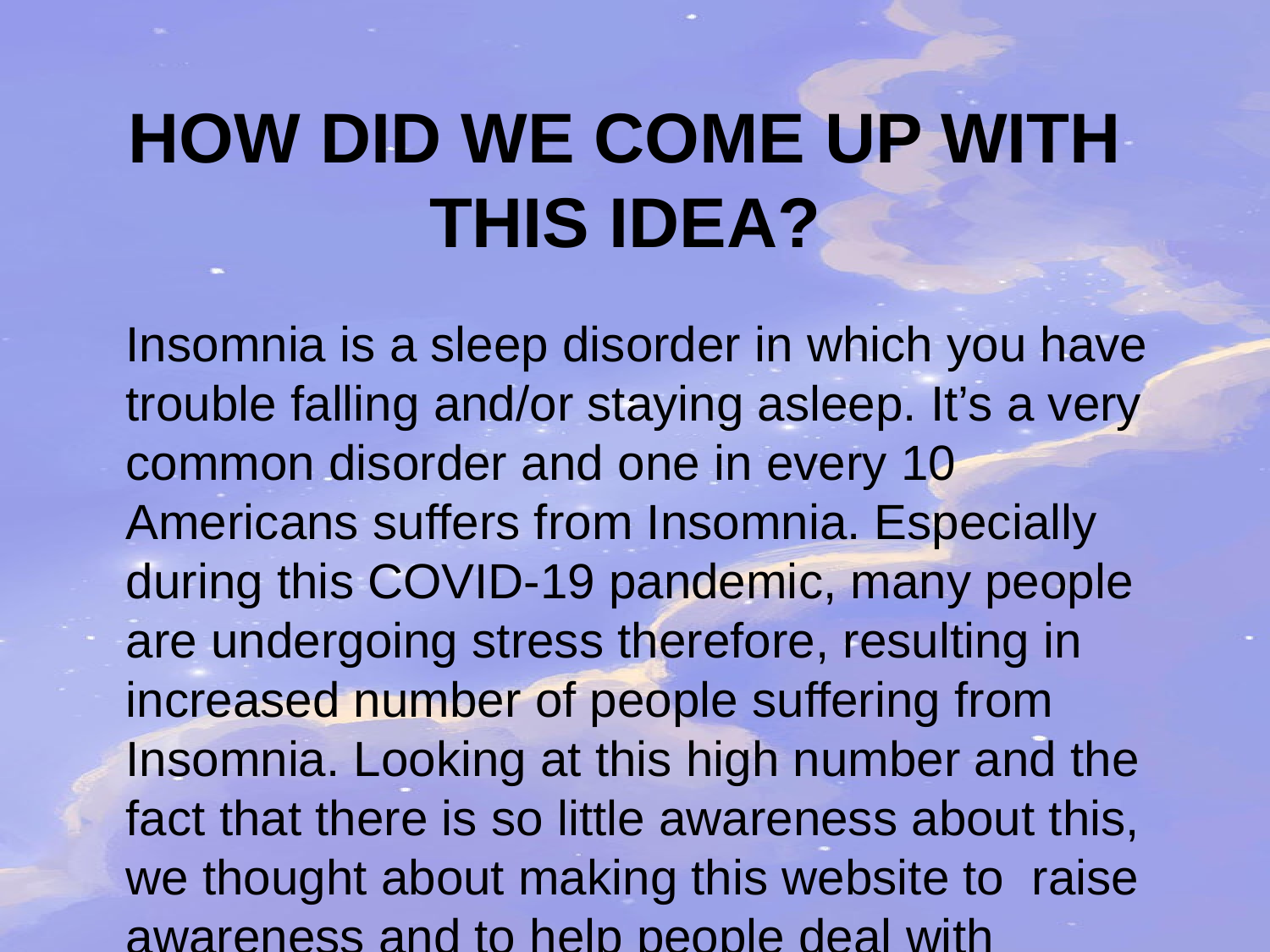

HOW DID WE COME UP WITH THIS IDEA?
Insomnia is a sleep disorder in which you have trouble falling and/or staying asleep. It’s a very common disorder and one in every 10 Americans suffers from Insomnia. Especially during this COVID-19 pandemic, many people are undergoing stress therefore, resulting in increased number of people suffering from Insomnia. Looking at this high number and the fact that there is so little awareness about this, we thought about making this website to  raise awareness and to help people deal with insomnia in a more effective way.